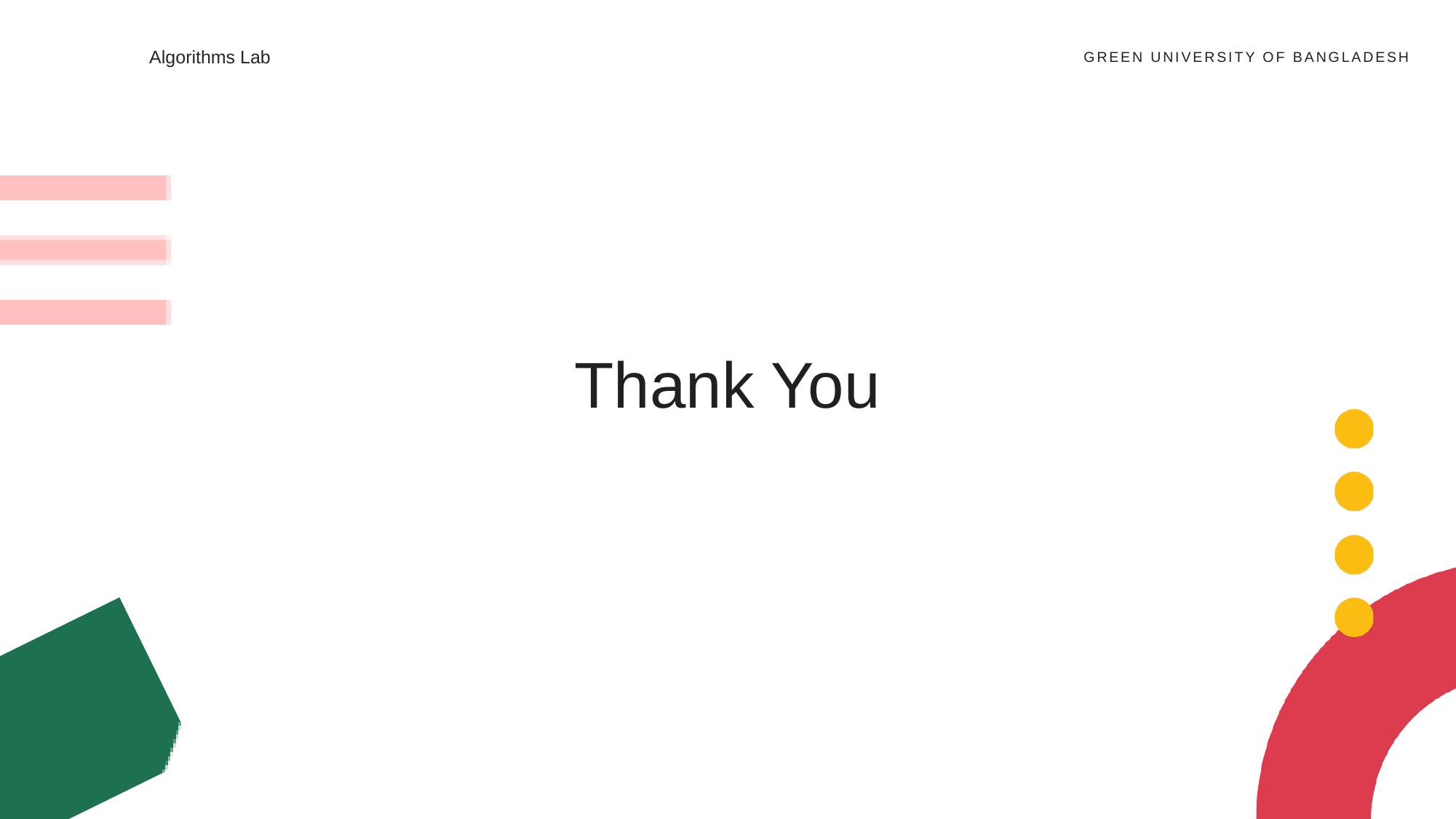

Algorithms Lab
GREEN UNIVERSITY OF BANGLADESH

Thank You